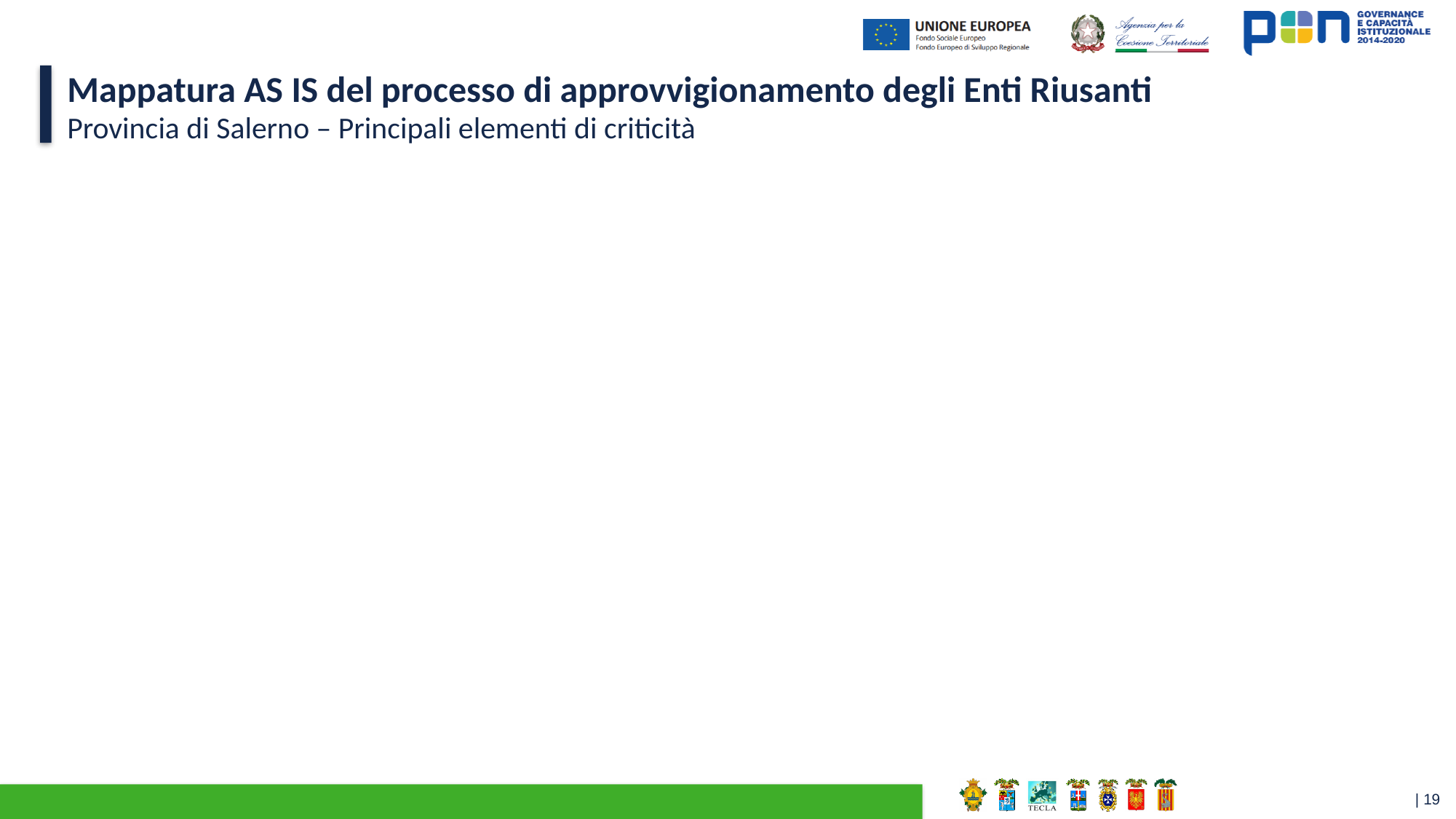

# Mappatura AS IS del processo di approvvigionamento degli Enti Riusanti
Provincia di Salerno – Principali elementi di criticità